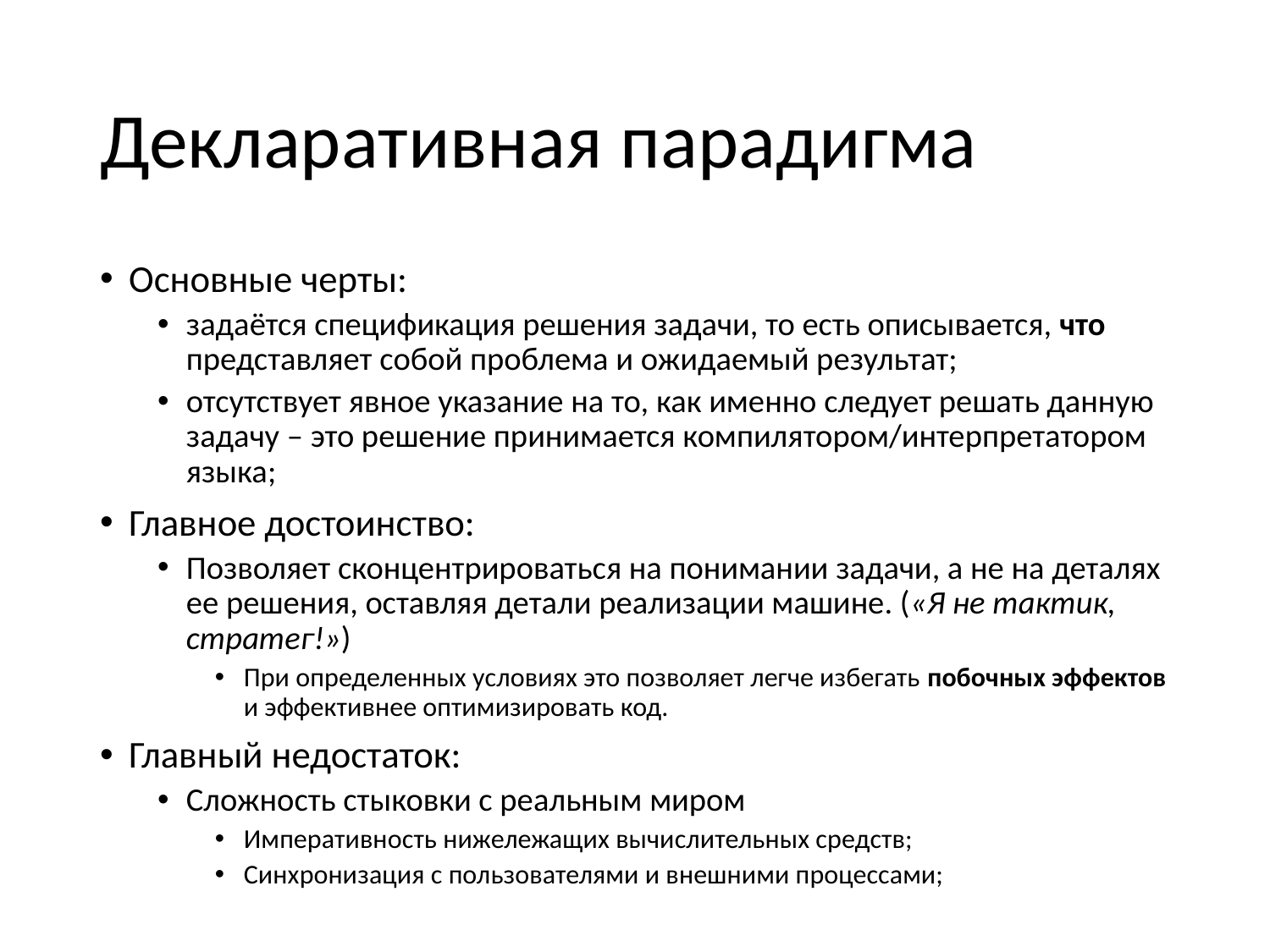

# Декларативная парадигма
Основные черты:
задаётся спецификация решения задачи, то есть описывается, что представляет собой проблема и ожидаемый результат;
отсутствует явное указание на то, как именно следует решать данную задачу – это решение принимается компилятором/интерпретатором языка;
Главное достоинство:
Позволяет сконцентрироваться на понимании задачи, а не на деталях ее решения, оставляя детали реализации машине. («Я не тактик, стратег!»)
При определенных условиях это позволяет легче избегать побочных эффектов и эффективнее оптимизировать код.
Главный недостаток:
Сложность стыковки с реальным миром
Императивность нижележащих вычислительных средств;
Синхронизация с пользователями и внешними процессами;